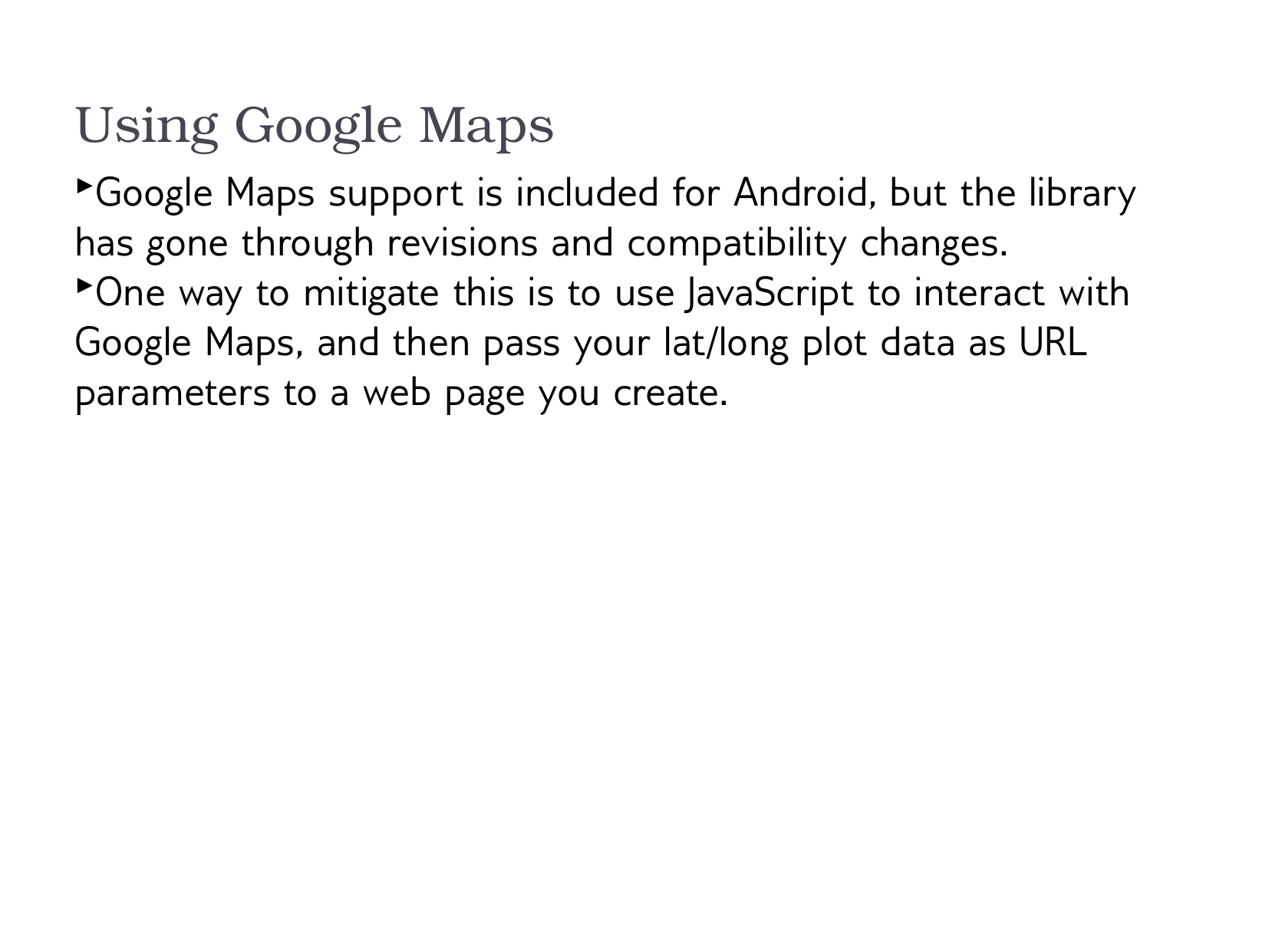

Using Google Maps
Google Maps support is included for Android, but the library has gone through revisions and compatibility changes.
One way to mitigate this is to use JavaScript to interact with Google Maps, and then pass your lat/long plot data as URL parameters to a web page you create.